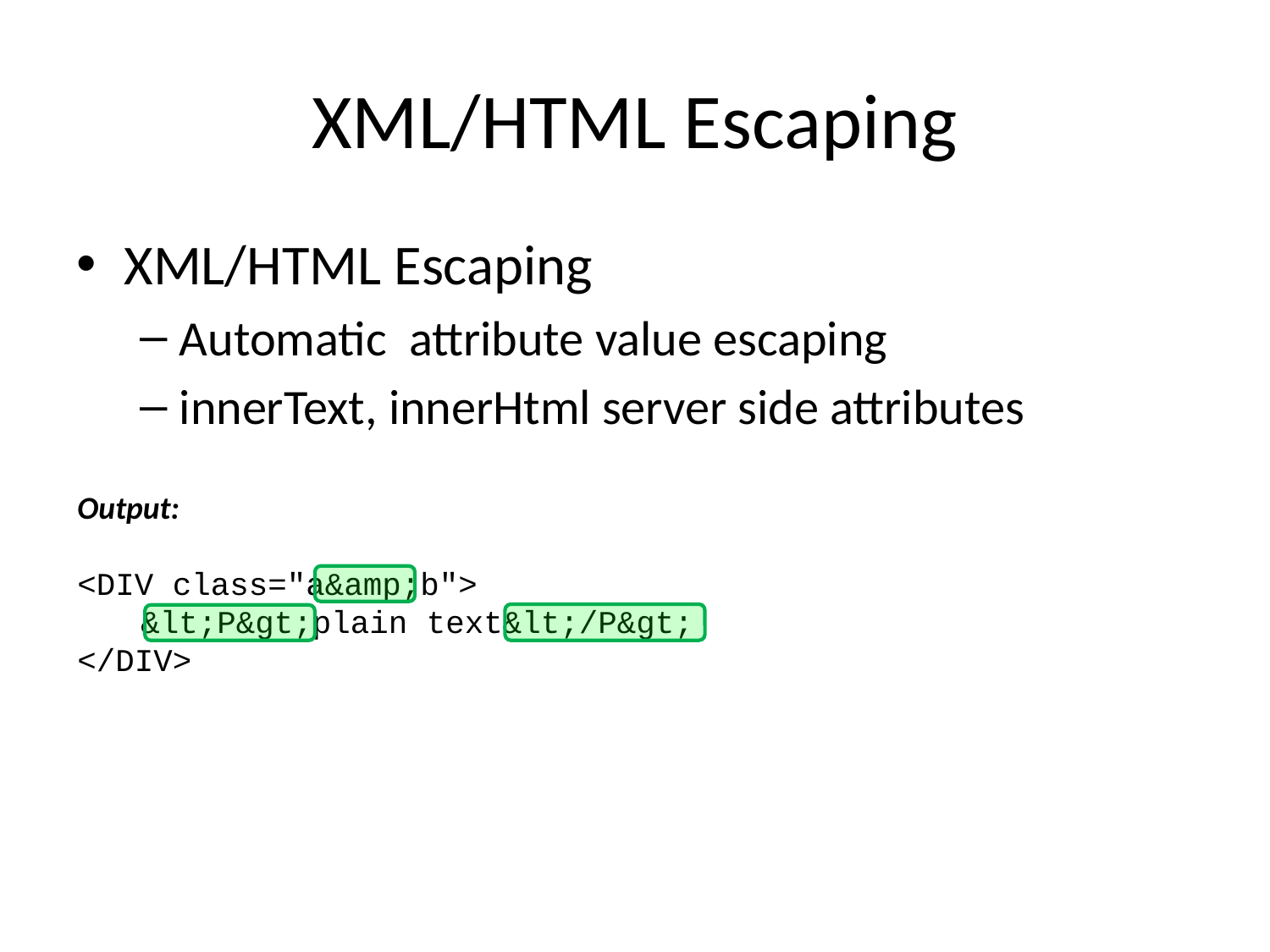

# XML/HTML Escaping
XML/HTML Escaping
Automatic  attribute value escaping
innerText, innerHtml server side attributes
Output:

<DIV class="a&amp;b">
&lt;P&gt;plain text&lt;/P&gt;
</DIV>